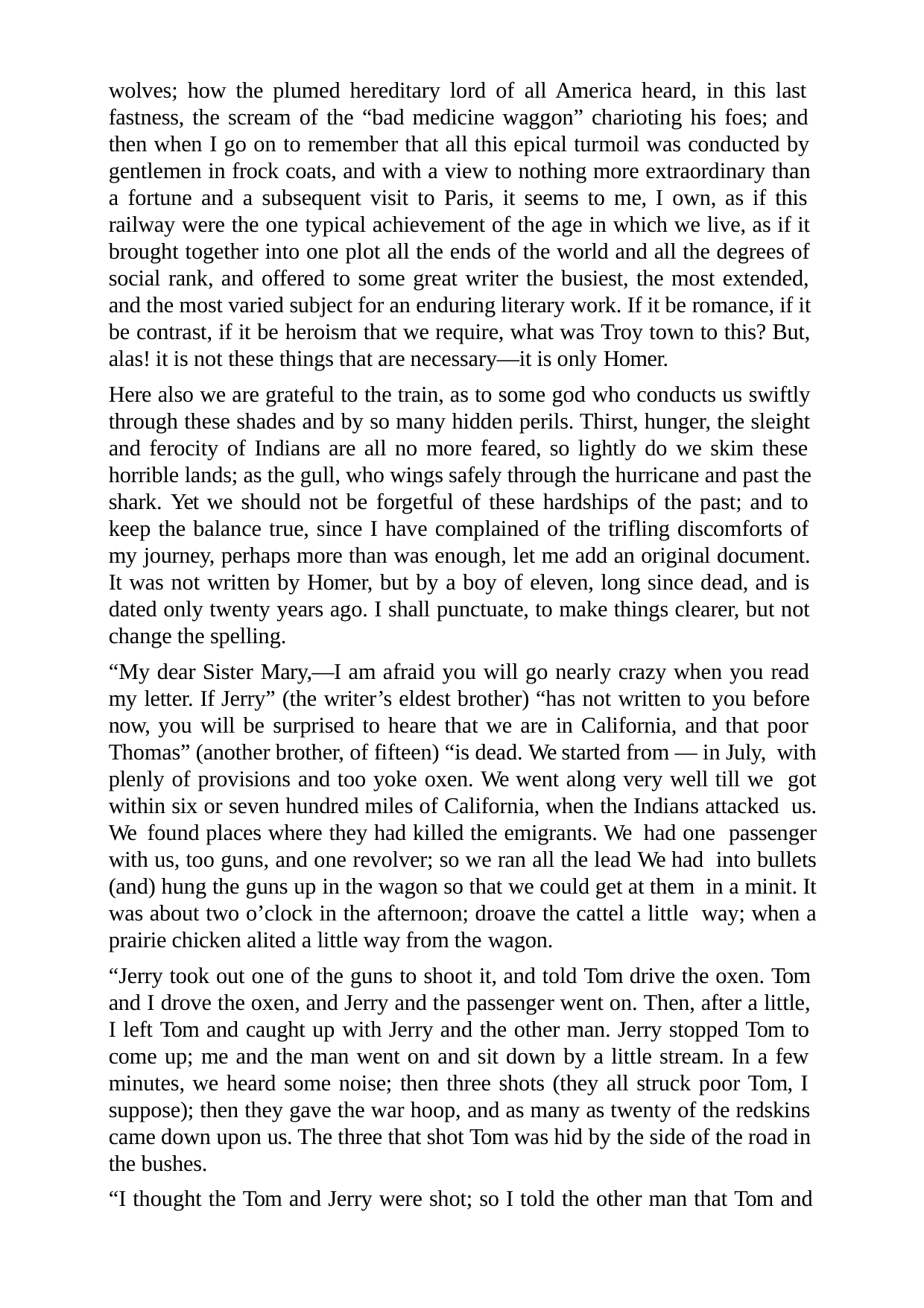

wolves; how the plumed hereditary lord of all America heard, in this last  fastness, the scream of the “bad medicine waggon” charioting his foes; and  then when I go on to remember that all this epical turmoil was conducted by  gentlemen in frock coats, and with a view to nothing more extraordinary than  a fortune and a subsequent visit to Paris, it seems to me, I own, as if this  railway were the one typical achievement of the age in which we live, as if it  brought together into one plot all the ends of the world and all the degrees of  social rank, and offered to some great writer the busiest, the most extended,  and the most varied subject for an enduring literary work. If it be romance, if it  be contrast, if it be heroism that we require, what was Troy town to this? But,  alas! it is not these things that are necessary—it is only Homer.
Here also we are grateful to the train, as to some god who conducts us swiftly  through these shades and by so many hidden perils. Thirst, hunger, the sleight  and ferocity of Indians are all no more feared, so lightly do we skim these  horrible lands; as the gull, who wings safely through the hurricane and past the  shark. Yet we should not be forgetful of these hardships of the past; and to  keep the balance true, since I have complained of the trifling discomforts of  my journey, perhaps more than was enough, let me add an original document.  It was not written by Homer, but by a boy of eleven, long since dead, and is  dated only twenty years ago. I shall punctuate, to make things clearer, but not  change the spelling.
“My dear Sister Mary,—I am afraid you will go nearly crazy when you read  my letter. If Jerry” (the writer’s eldest brother) “has not written to you before  now, you will be surprised to heare that we are in California, and that poor  Thomas” (another brother, of fifteen) “is dead. We started from — in July,  with plenly of provisions and too yoke oxen. We went along very well till we  got within six or seven hundred miles of California, when the Indians attacked  us. We found places where they had killed the emigrants. We  had one  passenger with us, too guns, and one revolver; so we ran all the lead We had  into bullets (and) hung the guns up in the wagon so that we could get at them  in a minit. It was about two o’clock in the afternoon; droave the cattel a little  way; when a prairie chicken alited a little way from the wagon.
“Jerry took out one of the guns to shoot it, and told Tom drive the oxen. Tom  and I drove the oxen, and Jerry and the passenger went on. Then, after a little,  I left Tom and caught up with Jerry and the other man. Jerry stopped Tom to  come up; me and the man went on and sit down by a little stream. In a few  minutes, we heard some noise; then three shots (they all struck poor Tom, I  suppose); then they gave the war hoop, and as many as twenty of the redskins  came down upon us. The three that shot Tom was hid by the side of the road in  the bushes.
“I thought the Tom and Jerry were shot; so I told the other man that Tom and